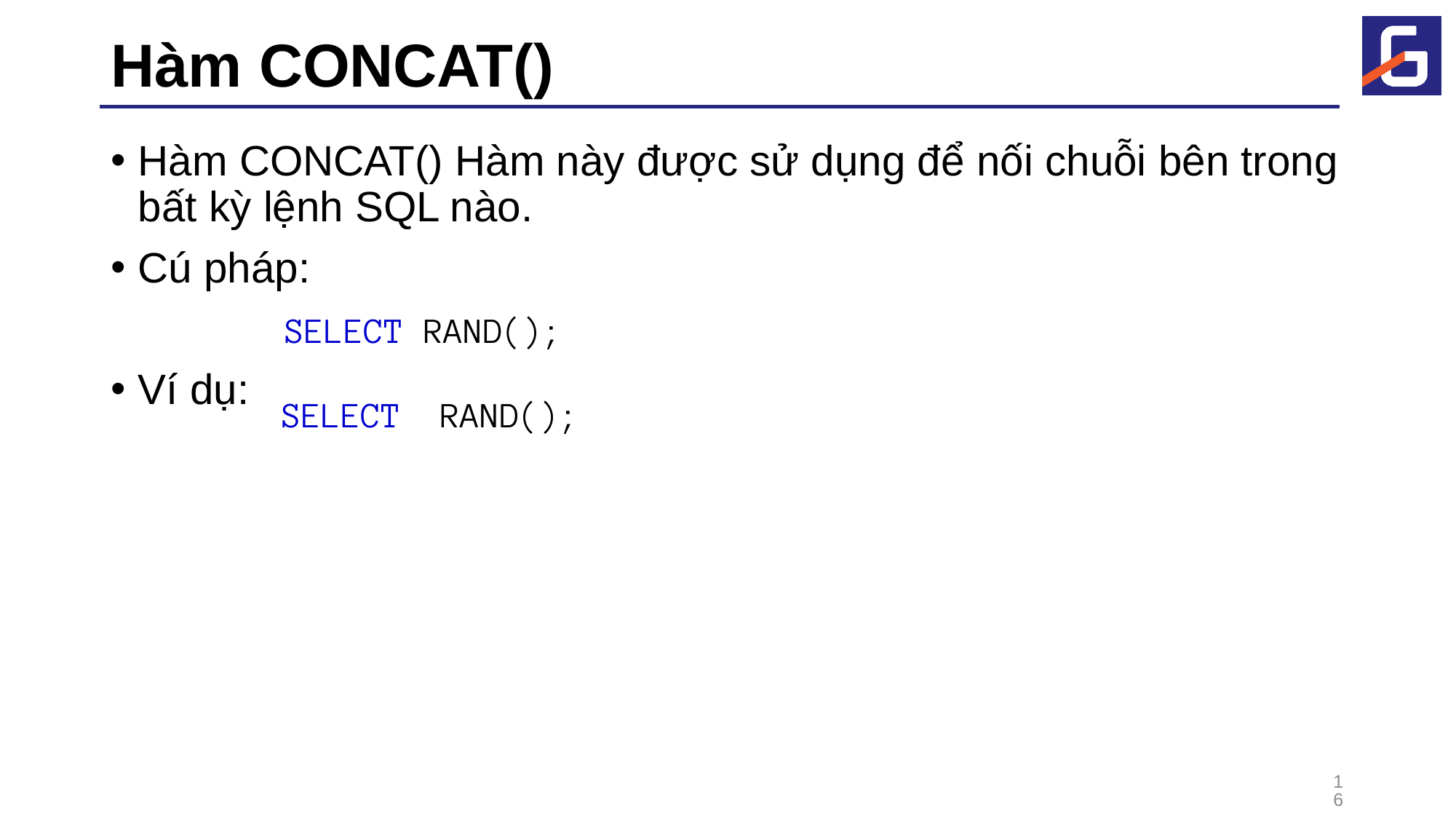

# Hàm CONCAT()
Hàm CONCAT() Hàm này được sử dụng để nối chuỗi bên trong bất kỳ lệnh SQL nào.
Cú pháp:

Ví dụ:

SELECT RAND();
SELECT  RAND();
16